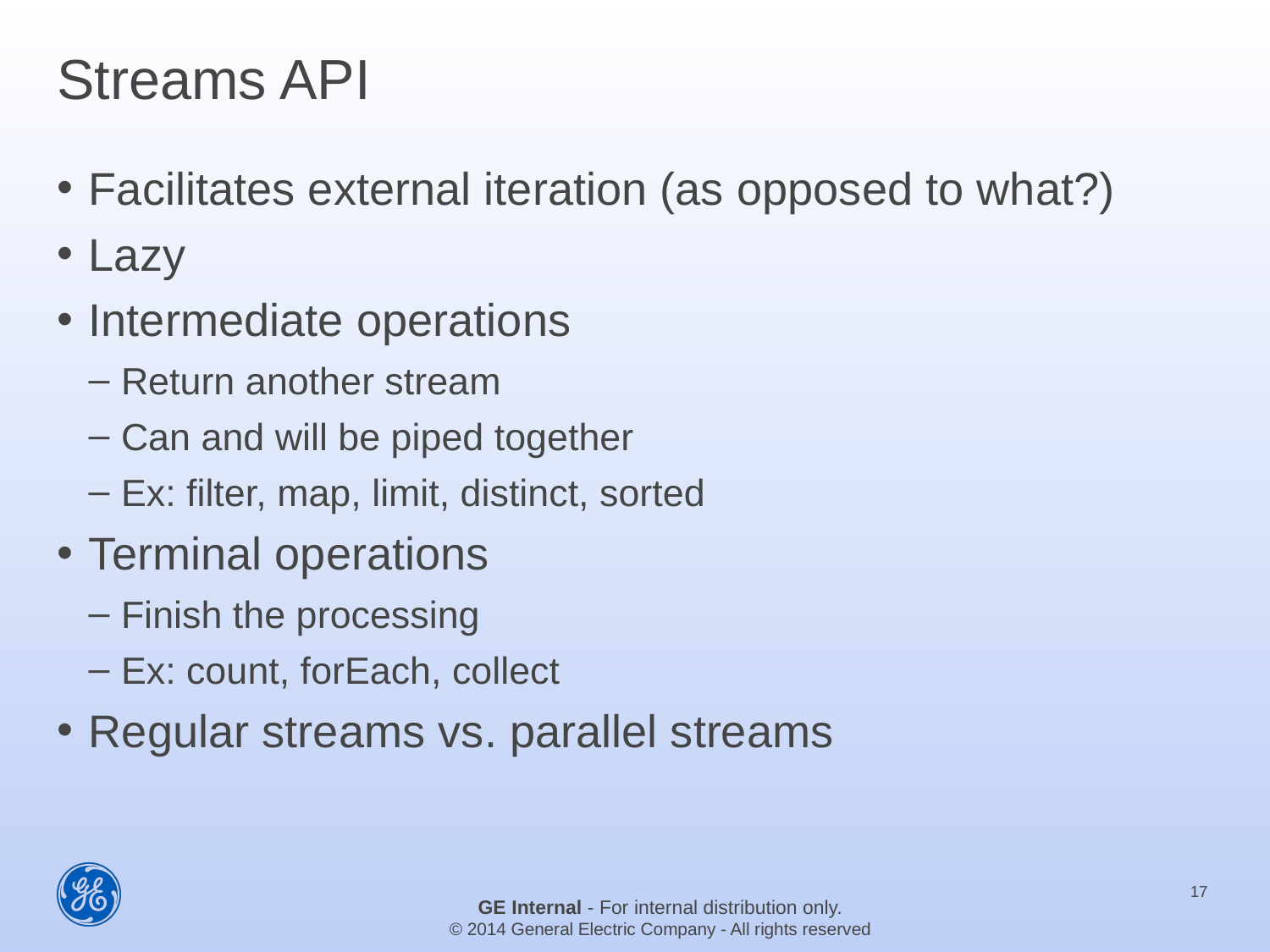

# Streams API
Facilitates external iteration (as opposed to what?)
Lazy
Intermediate operations
Return another stream
Can and will be piped together
Ex: filter, map, limit, distinct, sorted
Terminal operations
Finish the processing
Ex: count, forEach, collect
Regular streams vs. parallel streams